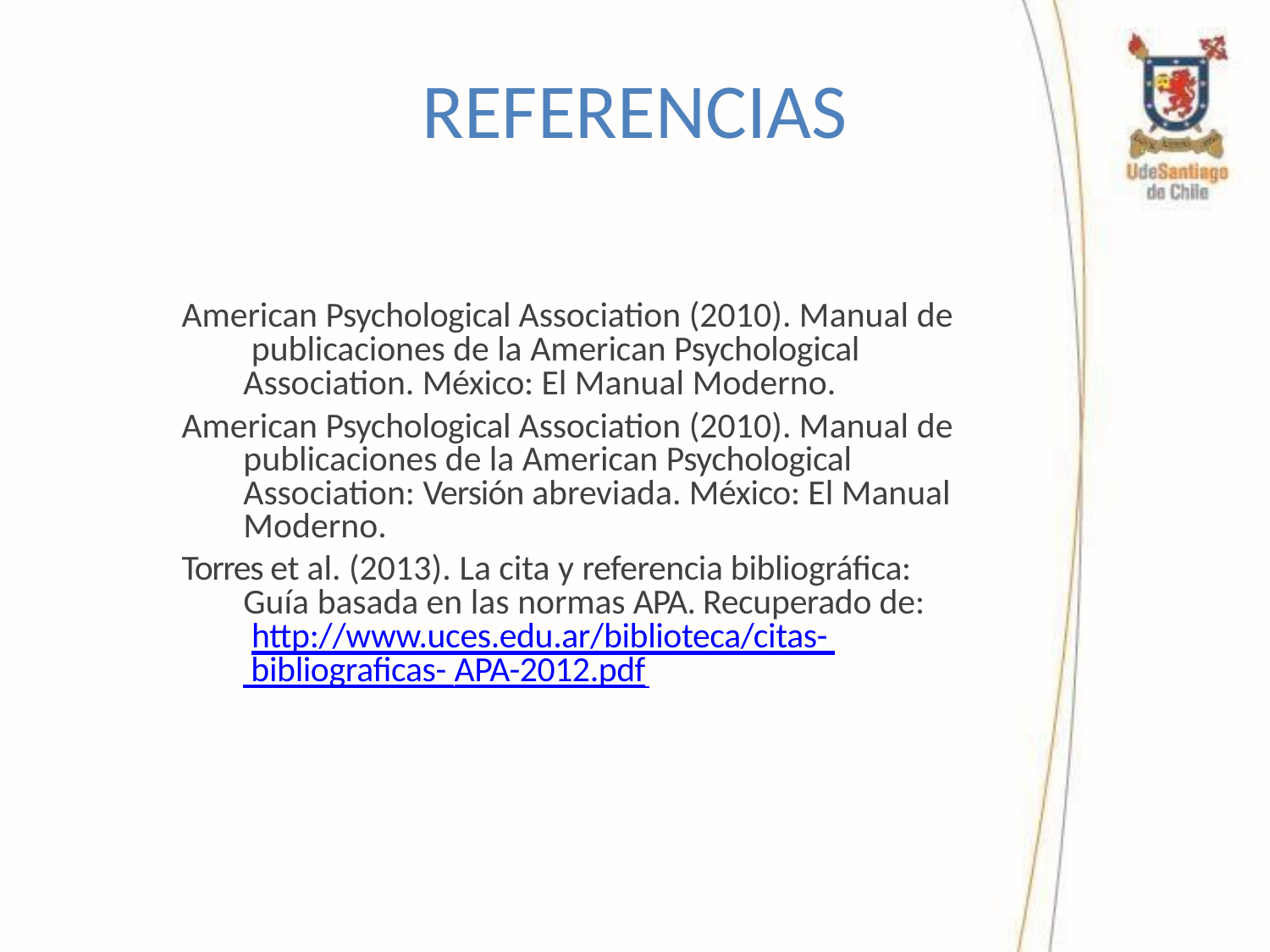

# REFERENCIAS
American Psychological Association (2010). Manual de  publicaciones de la American Psychological  Association. México: El Manual Moderno.
American Psychological Association (2010). Manual de  publicaciones de la American Psychological  Association: Versión abreviada. México: El Manual  Moderno.
Torres et al. (2013). La cita y referencia bibliográfica:  Guía basada en las normas APA. Recuperado de:  http://www.uces.edu.ar/biblioteca/citas-  bibliograficas- APA-2012.pdf